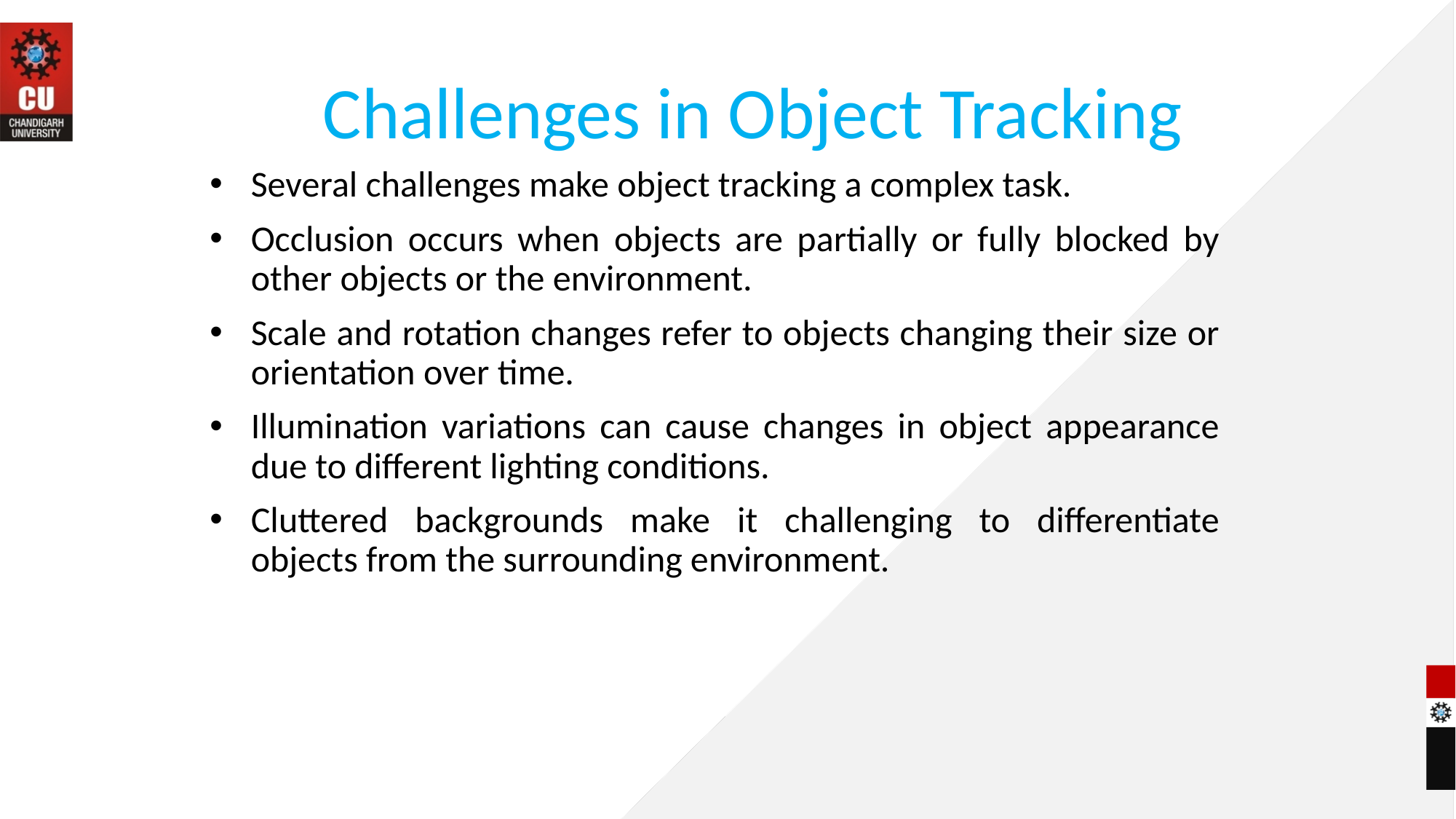

# Challenges in Object Tracking
Several challenges make object tracking a complex task.
Occlusion occurs when objects are partially or fully blocked by other objects or the environment.
Scale and rotation changes refer to objects changing their size or orientation over time.
Illumination variations can cause changes in object appearance due to different lighting conditions.
Cluttered backgrounds make it challenging to differentiate objects from the surrounding environment.